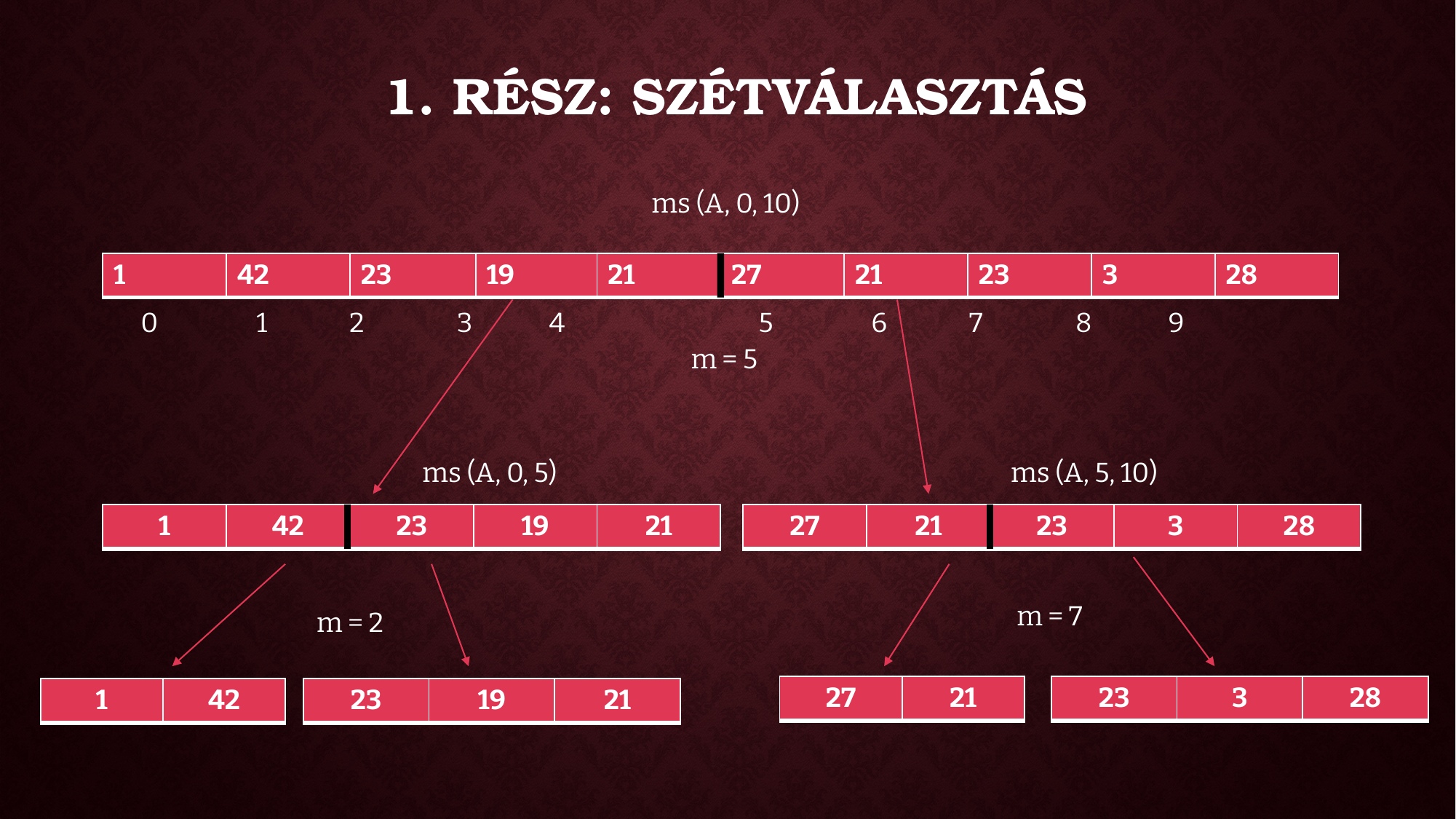

# 1. rész: Szétválasztás
ms (A, 0, 10)
| 1 | 42 | 23 | 19 | 21 | 27 | 21 | 23 | 3 | 28 |
| --- | --- | --- | --- | --- | --- | --- | --- | --- | --- |
     0                  1               2                 3              4
     5                  6               7                 8              9
m = 5
ms (A, 5, 10)
ms (A, 0, 5)
| 1 | 42 | 23 | 19 | 21 |
| --- | --- | --- | --- | --- |
| 27 | 21 | 23 | 3 | 28 |
| --- | --- | --- | --- | --- |
m = 7
m = 2
| 27 | 21 |
| --- | --- |
| 23 | 3 | 28 |
| --- | --- | --- |
| 1 | 42 |
| --- | --- |
| 23 | 19 | 21 |
| --- | --- | --- |